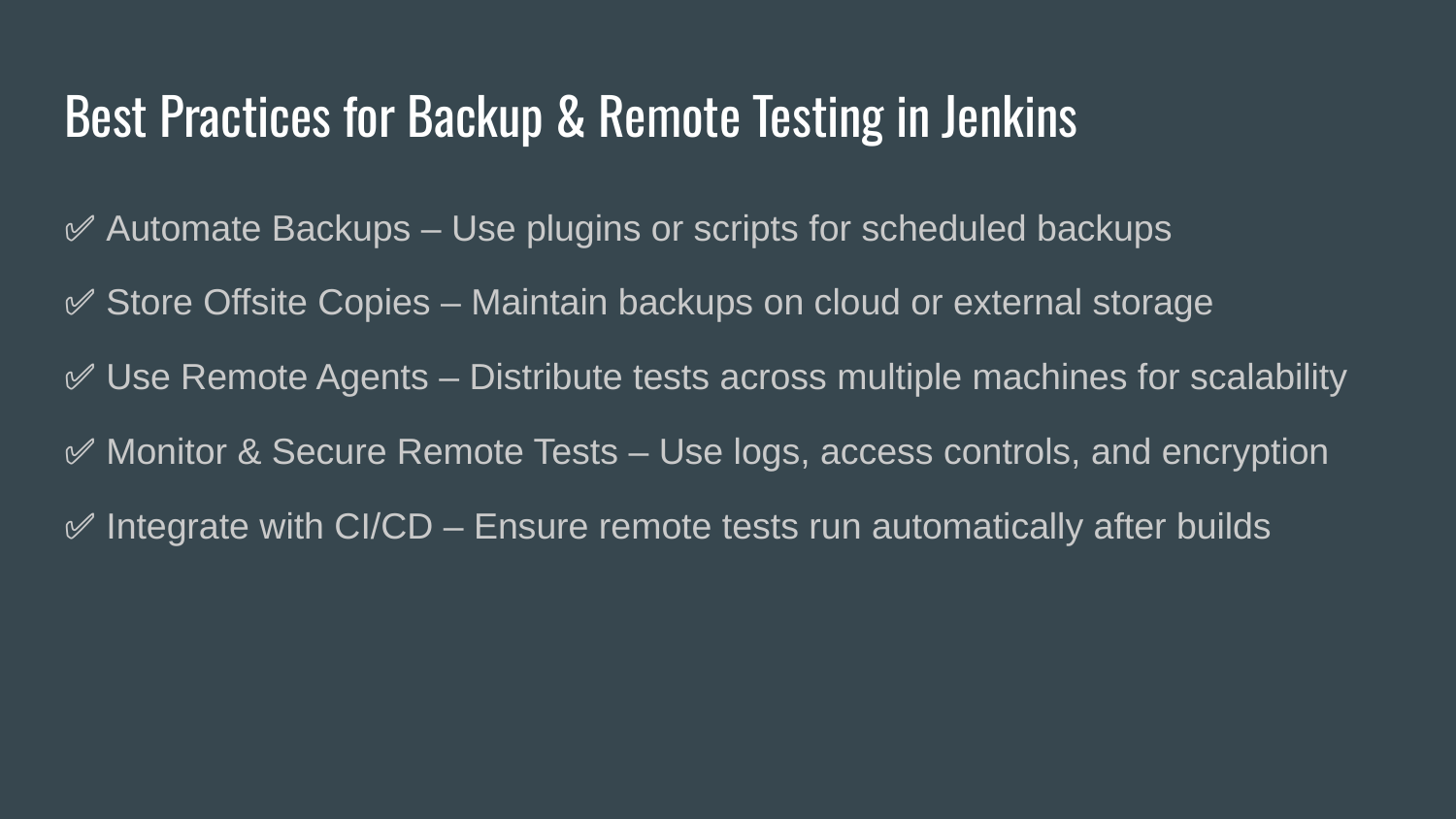

# Best Practices for Backup & Remote Testing in Jenkins
✅ Automate Backups – Use plugins or scripts for scheduled backups
✅ Store Offsite Copies – Maintain backups on cloud or external storage
✅ Use Remote Agents – Distribute tests across multiple machines for scalability
✅ Monitor & Secure Remote Tests – Use logs, access controls, and encryption
✅ Integrate with CI/CD – Ensure remote tests run automatically after builds